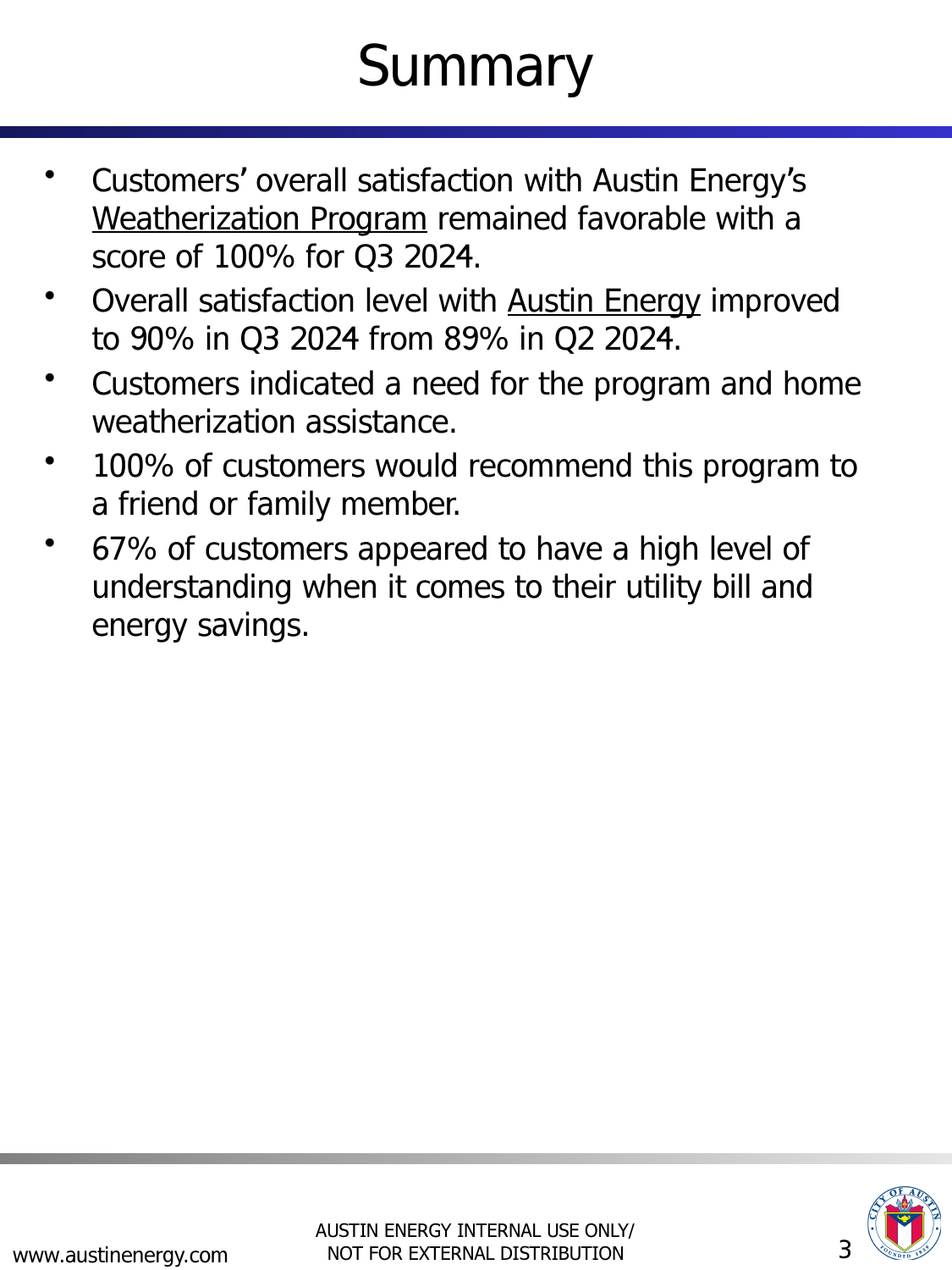

# Summary
Customers’ overall satisfaction with Austin Energy’s Weatherization Program remained favorable with a score of 100% for Q3 2024.
Overall satisfaction level with Austin Energy improved to 90% in Q3 2024 from 89% in Q2 2024.
Customers indicated a need for the program and home weatherization assistance.
100% of customers would recommend this program to a friend or family member.
67% of customers appeared to have a high level of understanding when it comes to their utility bill and energy savings.

3